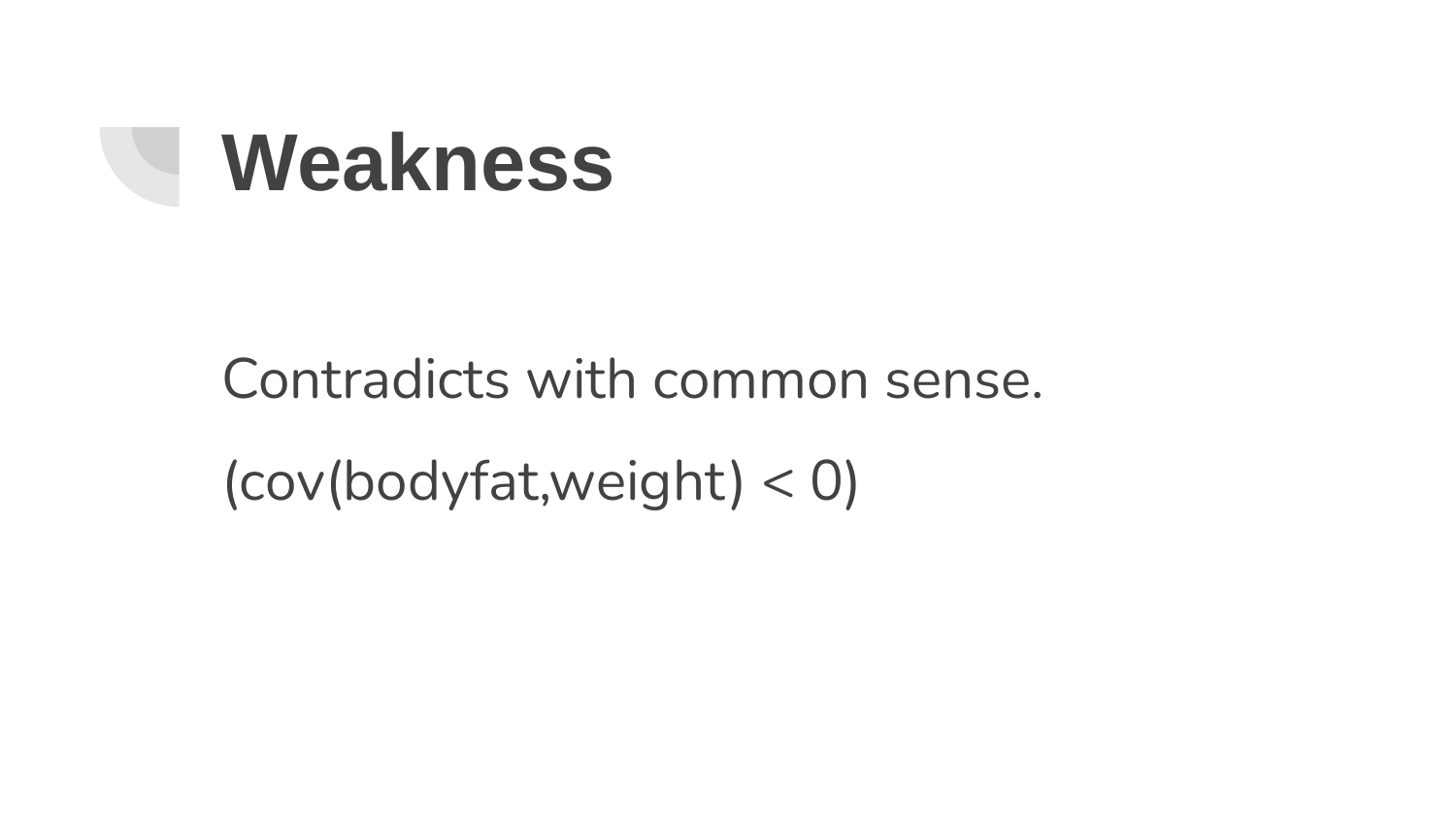

# Weakness
Contradicts with common sense.
(cov(bodyfat,weight) < 0)